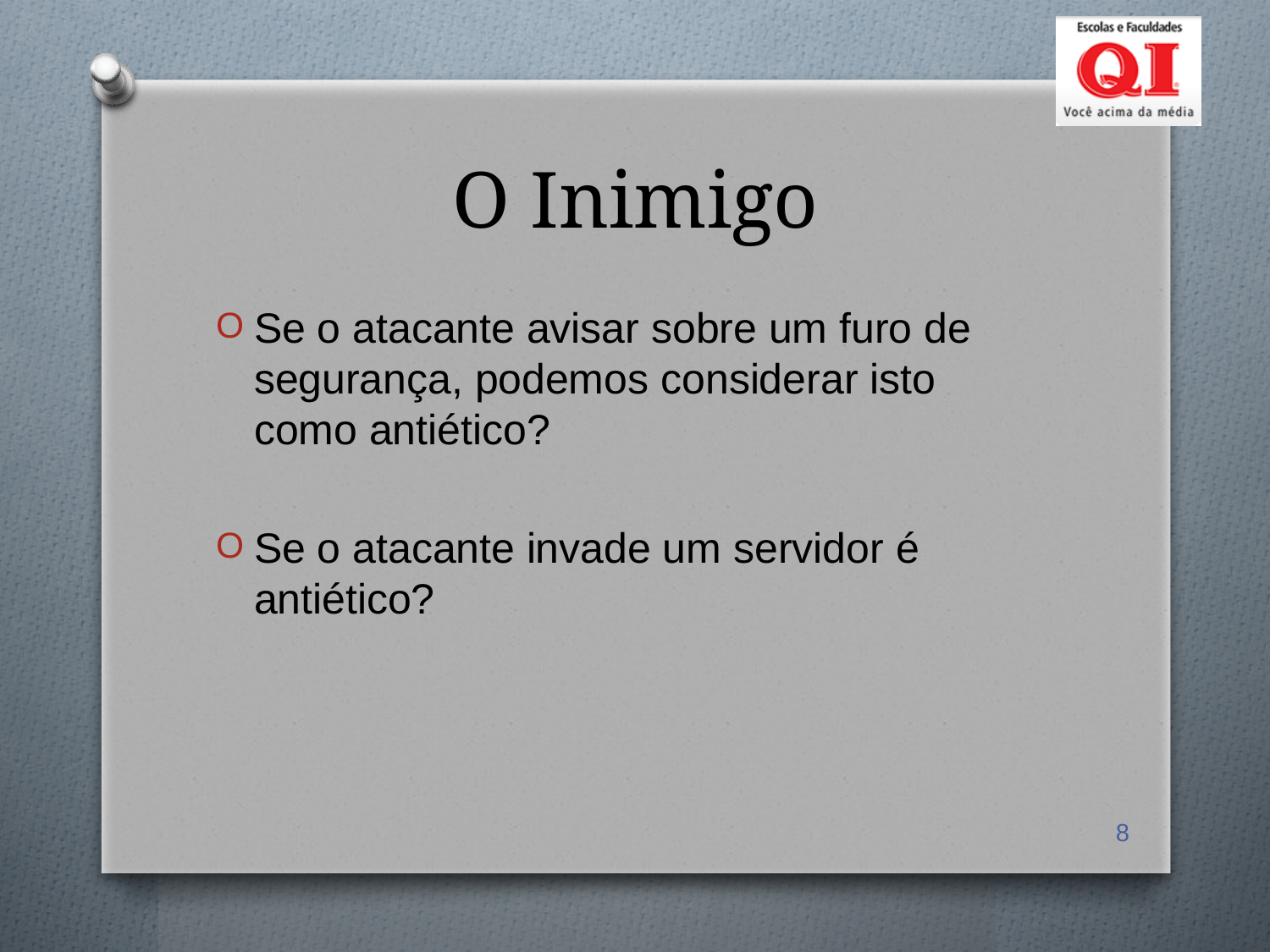

# O Inimigo
Se o atacante avisar sobre um furo de segurança, podemos considerar isto como antiético?

Se o atacante invade um servidor é antiético?
8